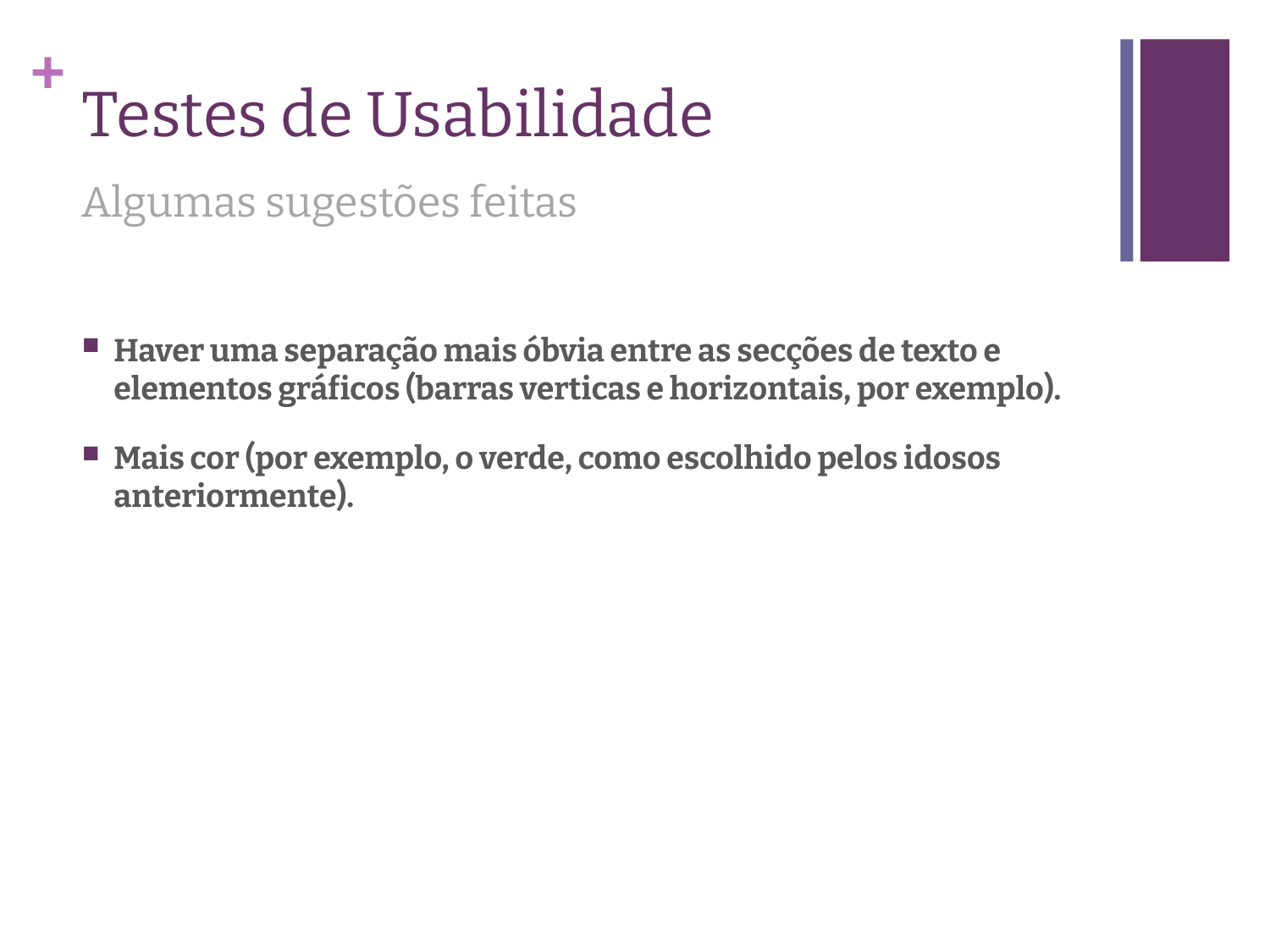

# Testes de Usabilidade
Algumas sugestões feitas
Haver uma separação mais óbvia entre as secções de texto e elementos gráficos (barras verticas e horizontais, por exemplo).
Mais cor (por exemplo, o verde, como escolhido pelos idosos anteriormente).